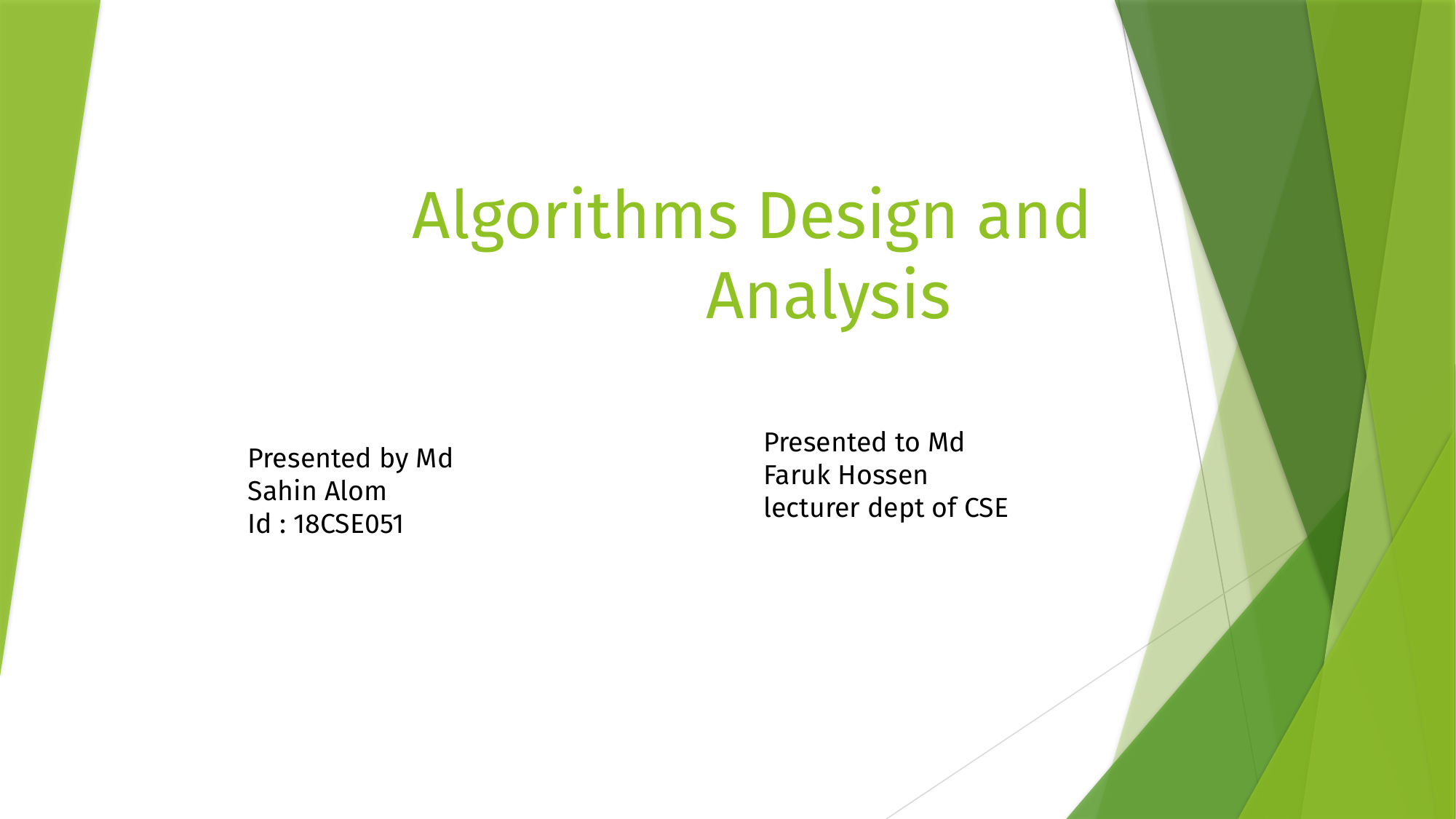

# Algorithms Design and Analysis
Presented to Md Faruk Hossen lecturer dept of CSE
Presented by Md Sahin Alom
Id : 18CSE051